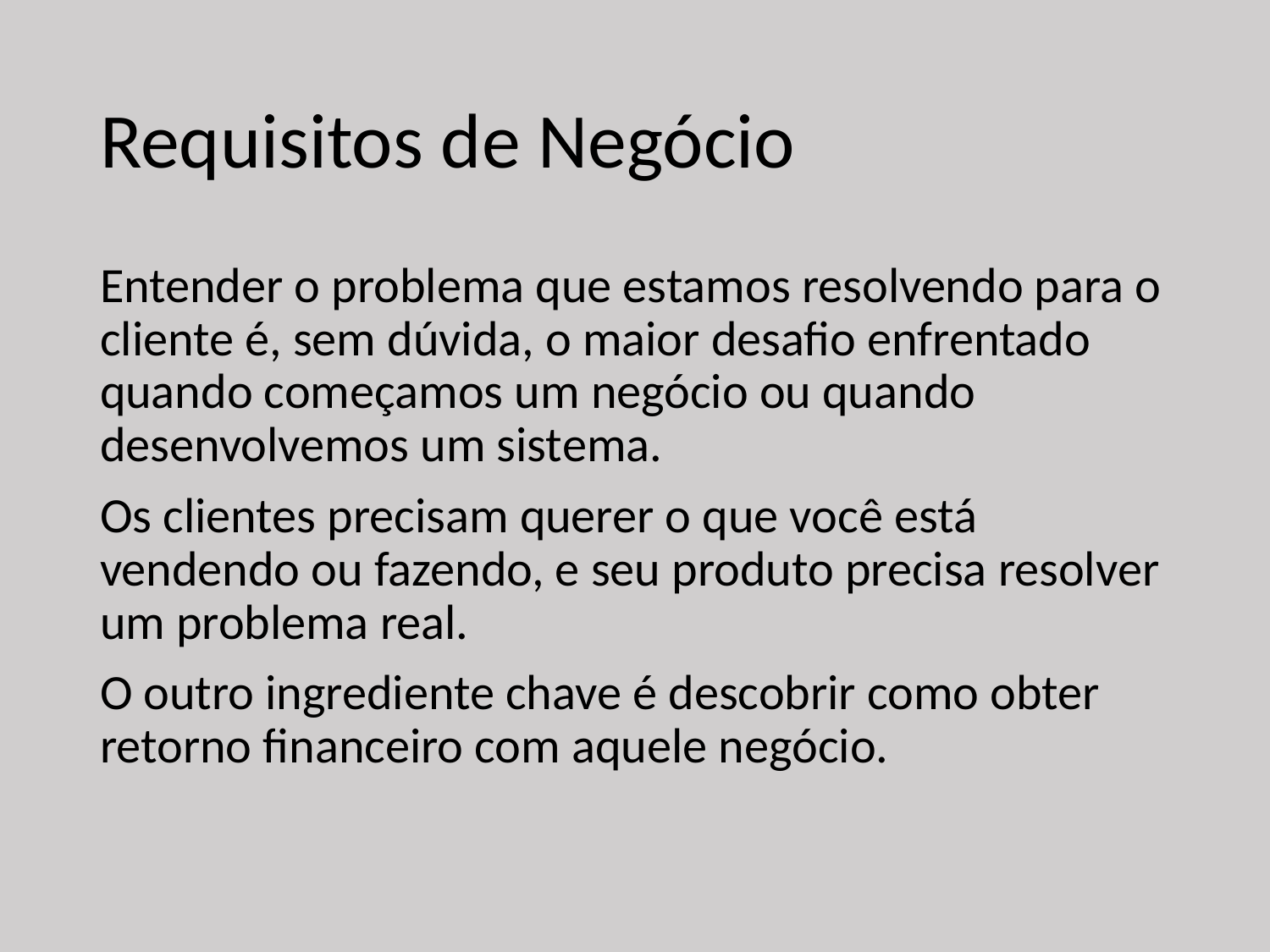

# Requisitos de Negócio
Entender o problema que estamos resolvendo para o cliente é, sem dúvida, o maior desafio enfrentado quando começamos um negócio ou quando desenvolvemos um sistema.
Os clientes precisam querer o que você está vendendo ou fazendo, e seu produto precisa resolver um problema real.
O outro ingrediente chave é descobrir como obter retorno financeiro com aquele negócio.